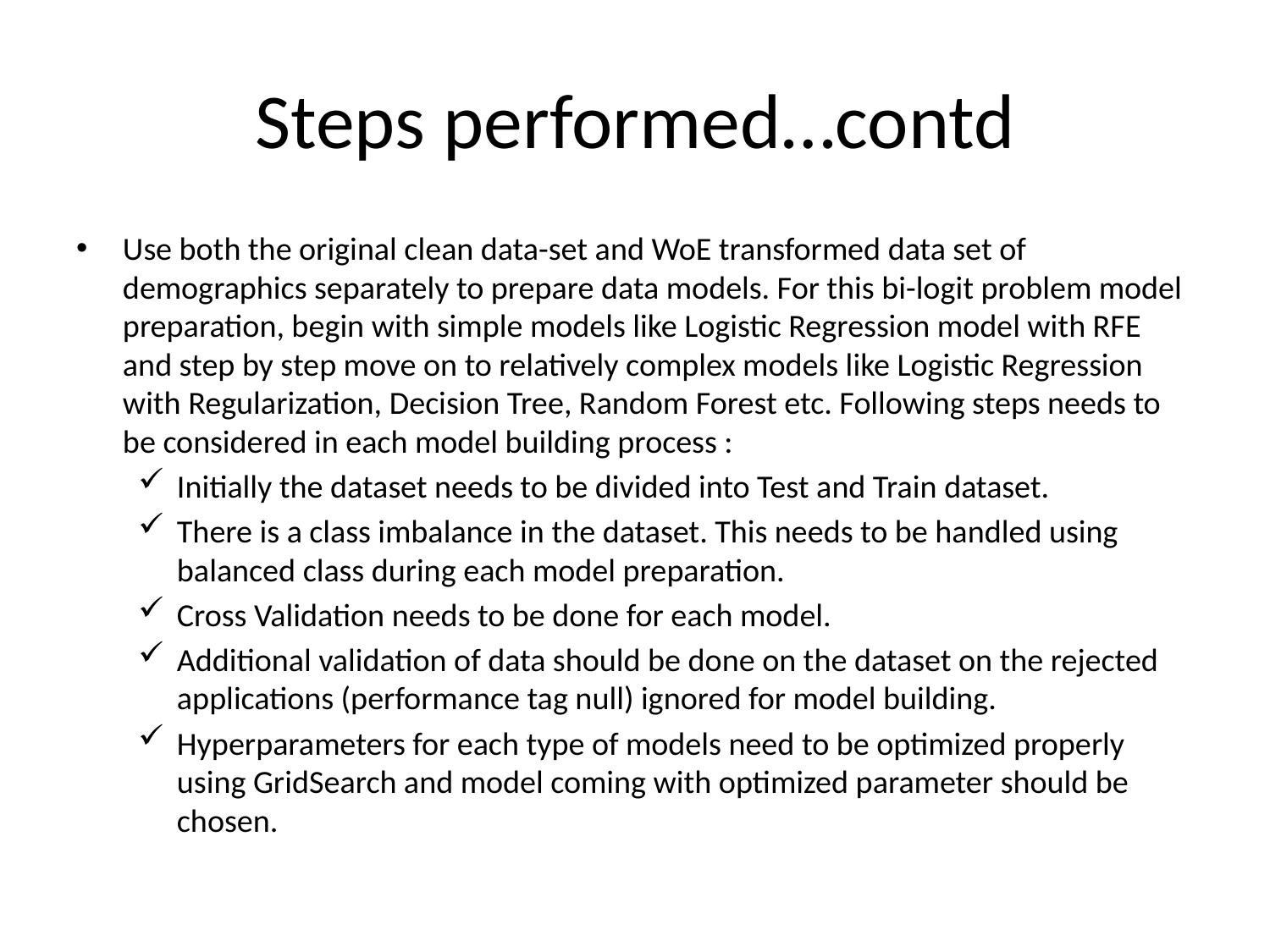

# Steps performed…contd
Use both the original clean data-set and WoE transformed data set of demographics separately to prepare data models. For this bi-logit problem model preparation, begin with simple models like Logistic Regression model with RFE and step by step move on to relatively complex models like Logistic Regression with Regularization, Decision Tree, Random Forest etc. Following steps needs to be considered in each model building process :
Initially the dataset needs to be divided into Test and Train dataset.
There is a class imbalance in the dataset. This needs to be handled using balanced class during each model preparation.
Cross Validation needs to be done for each model.
Additional validation of data should be done on the dataset on the rejected applications (performance tag null) ignored for model building.
Hyperparameters for each type of models need to be optimized properly using GridSearch and model coming with optimized parameter should be chosen.